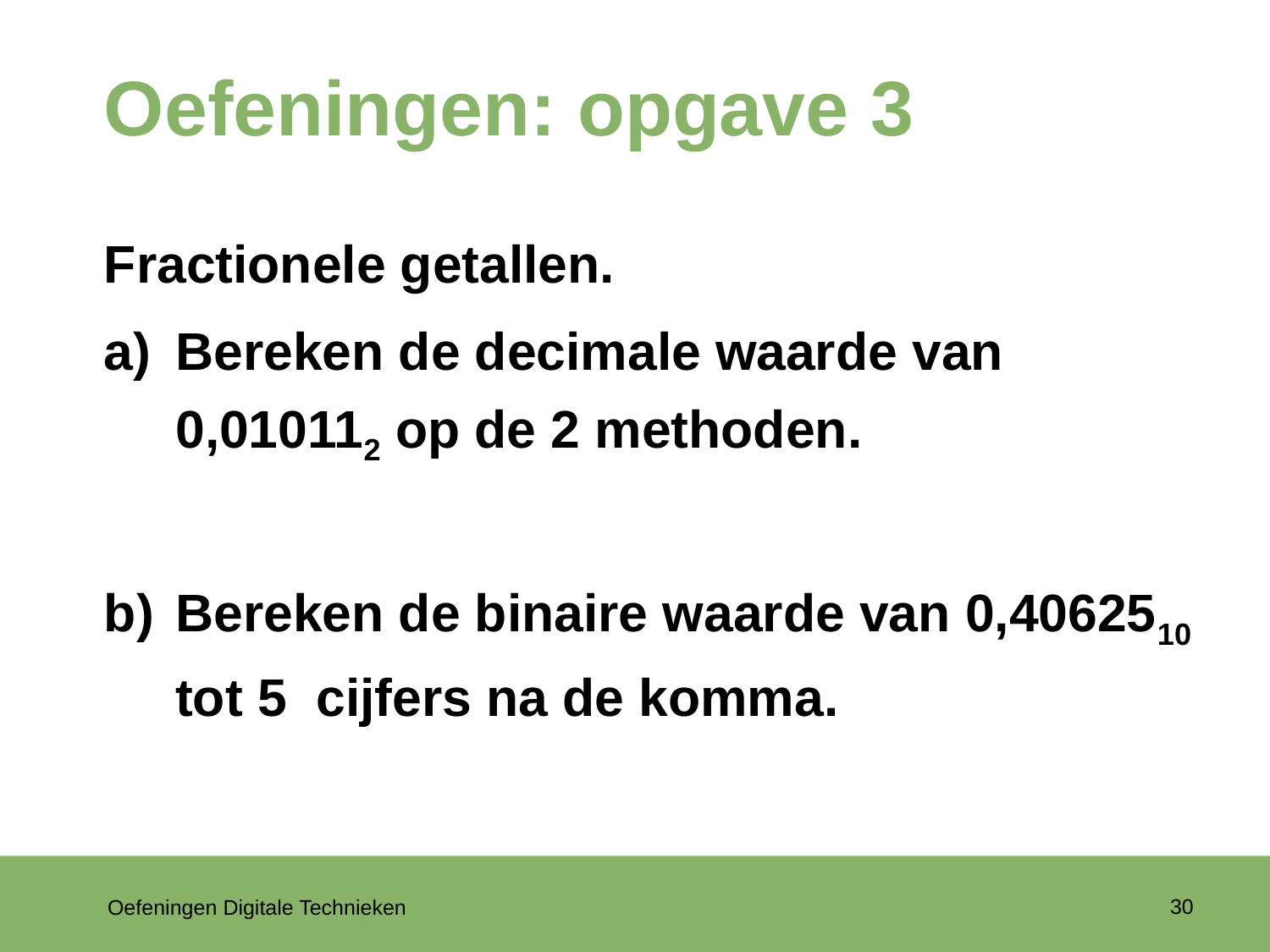

# Oefeningen: opgave 3
Fractionele getallen.
Bereken de decimale waarde van 0,010112 op de 2 methoden.

Bereken de binaire waarde van 0,4062510 tot 5  cijfers na de komma.

30
Oefeningen Digitale Technieken